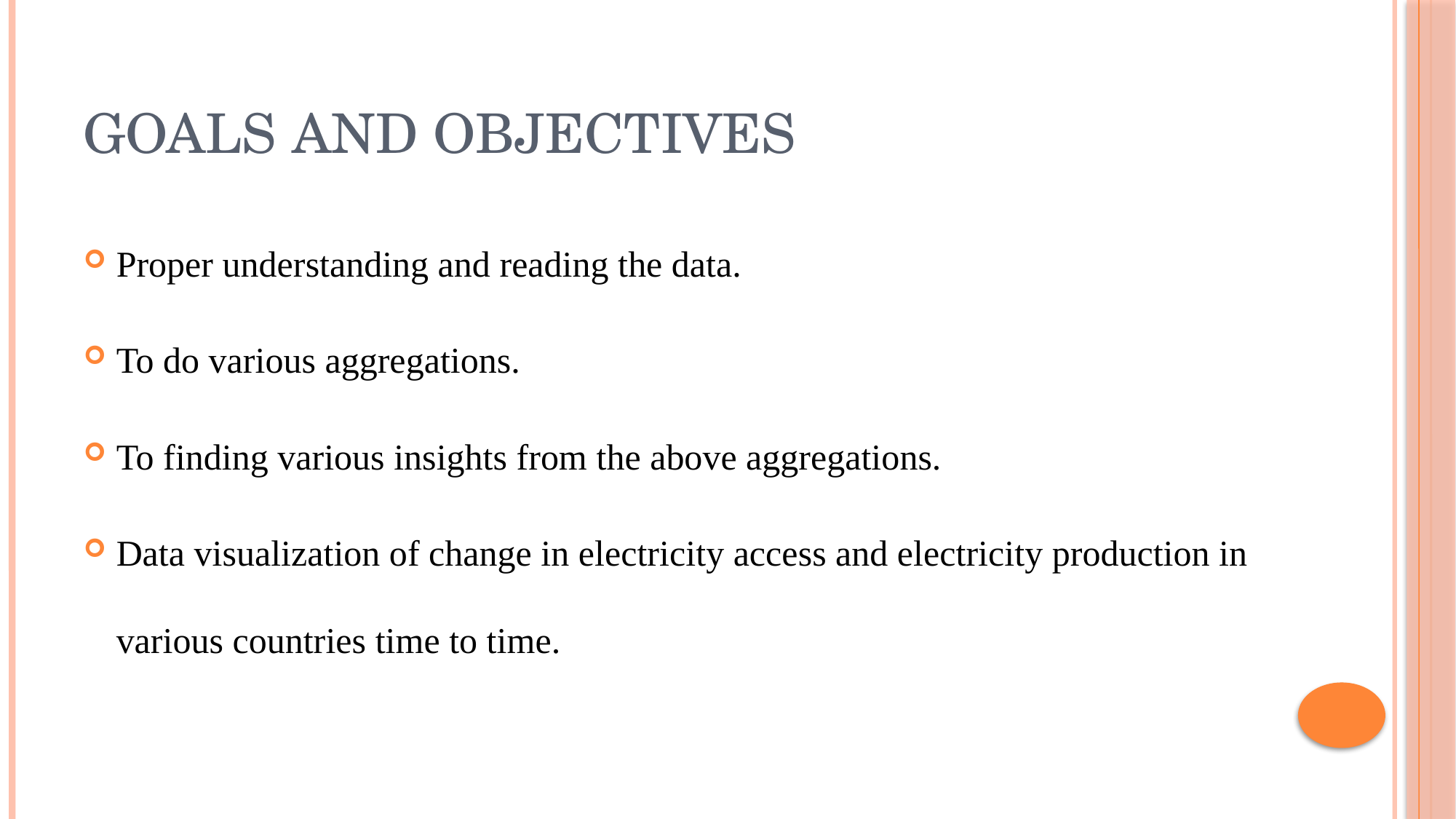

# Goals and Objectives
Proper understanding and reading the data.
To do various aggregations.
To finding various insights from the above aggregations.
Data visualization of change in electricity access and electricity production in various countries time to time.